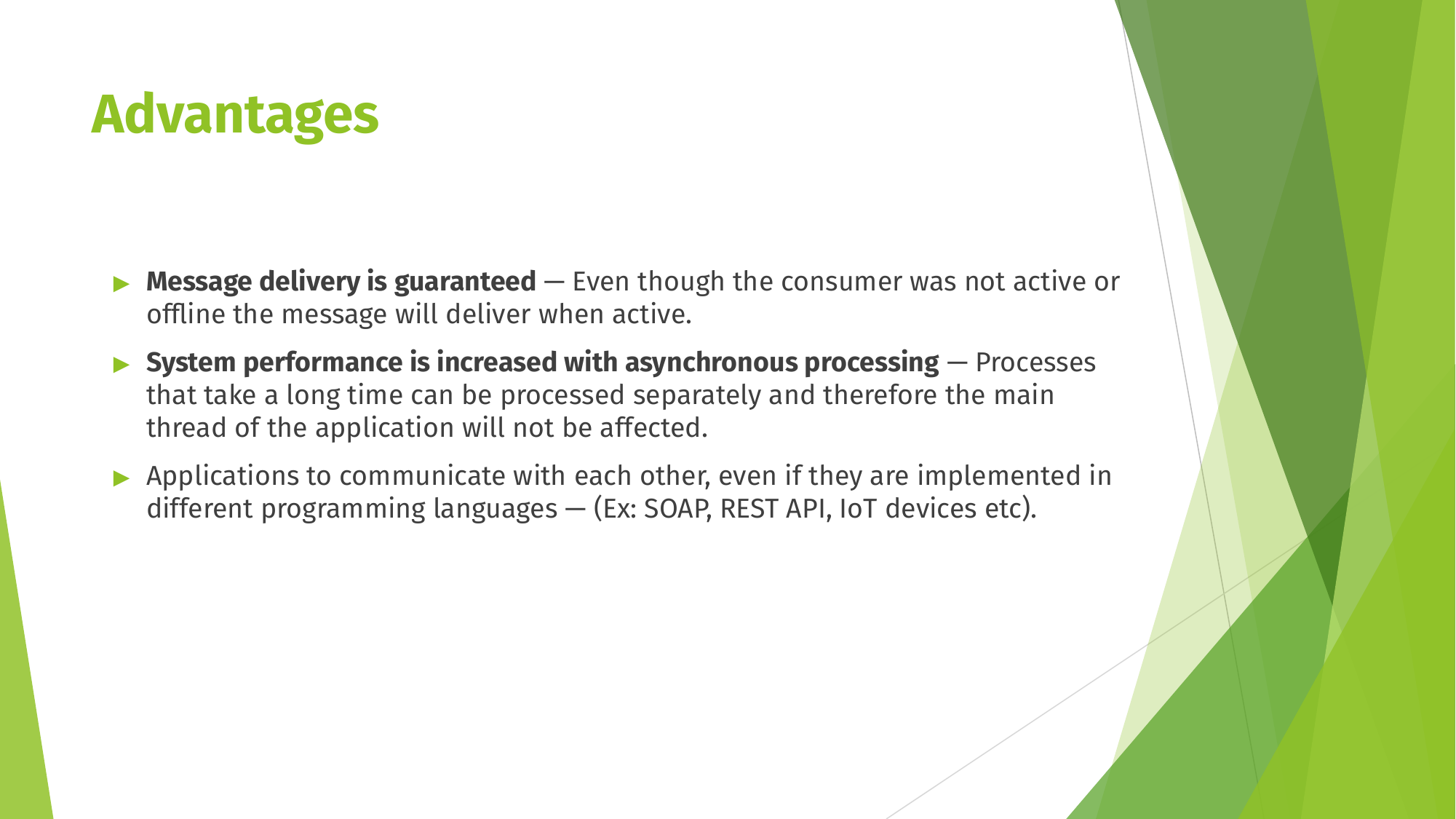

# Advantages
Message delivery is guaranteed — Even though the consumer was not active or offline the message will deliver when active.
System performance is increased with asynchronous processing — Processes that take a long time can be processed separately and therefore the main thread of the application will not be affected.
Applications to communicate with each other, even if they are implemented in different programming languages — (Ex: SOAP, REST API, IoT devices etc).